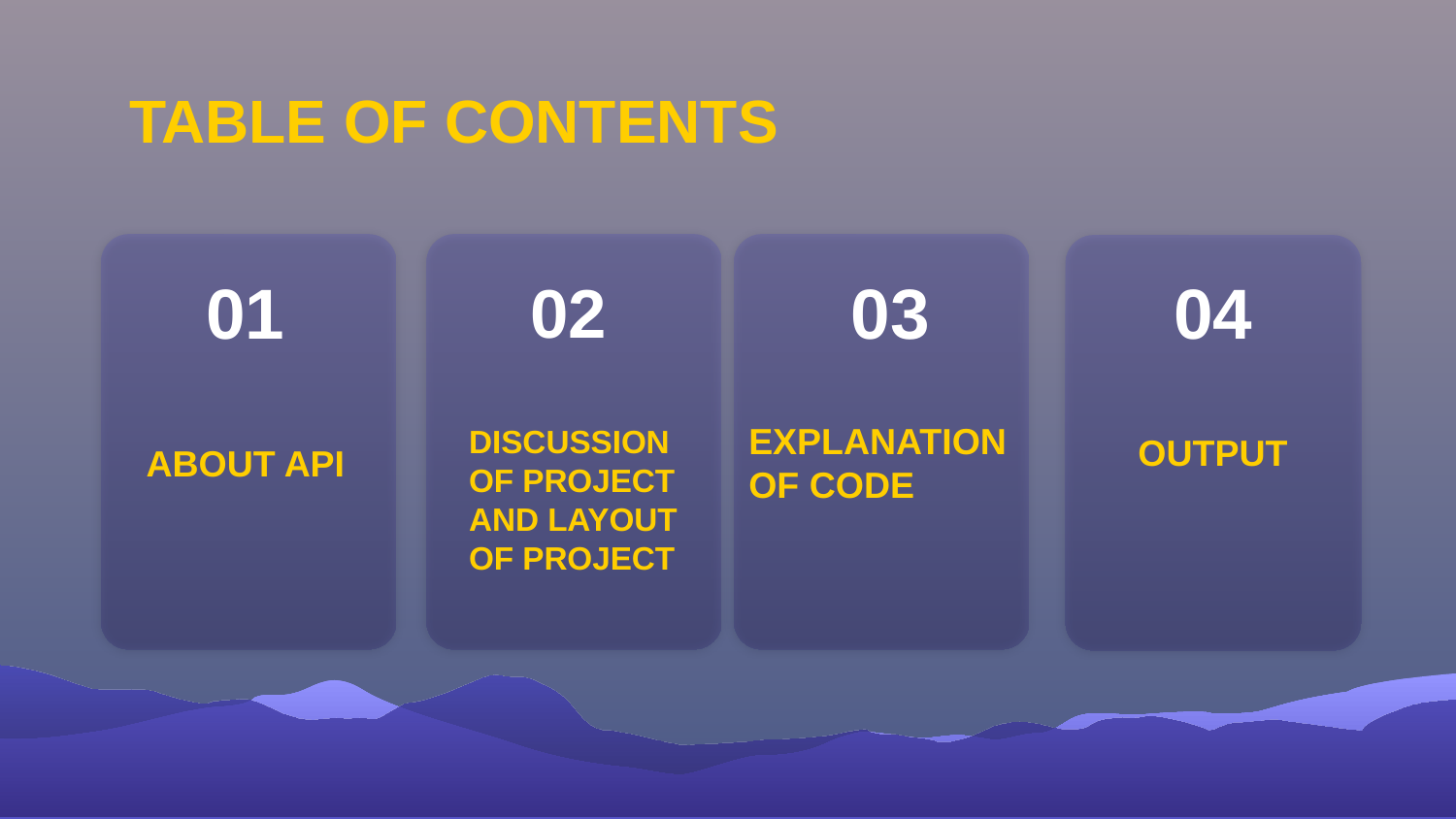

TABLE OF CONTENTS

01
02
03
04
OUTPUT
# ABOUT API
EXPLANATION OF CODE
DISCUSSION OF PROJECT AND LAYOUT OF PROJECT